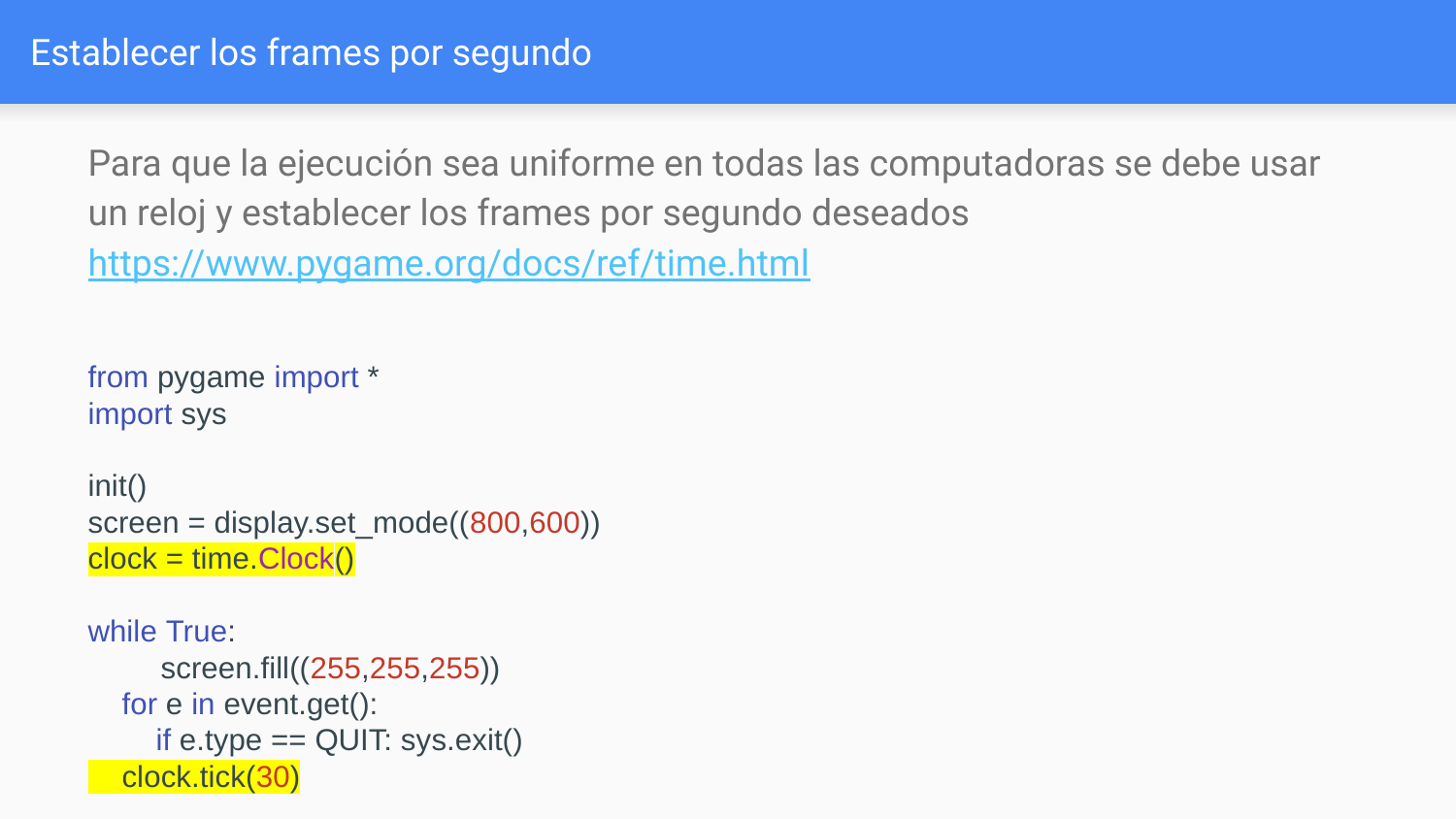

# Establecer los frames por segundo
Para que la ejecución sea uniforme en todas las computadoras se debe usar un reloj y establecer los frames por segundo deseados
https://www.pygame.org/docs/ref/time.html

from pygame import *
import sys

init()
screen = display.set_mode((800,600))
clock = time.Clock()

while True:
screen.fill((255,255,255))
    for e in event.get():
        if e.type == QUIT: sys.exit()
    clock.tick(30)
    display.flip()